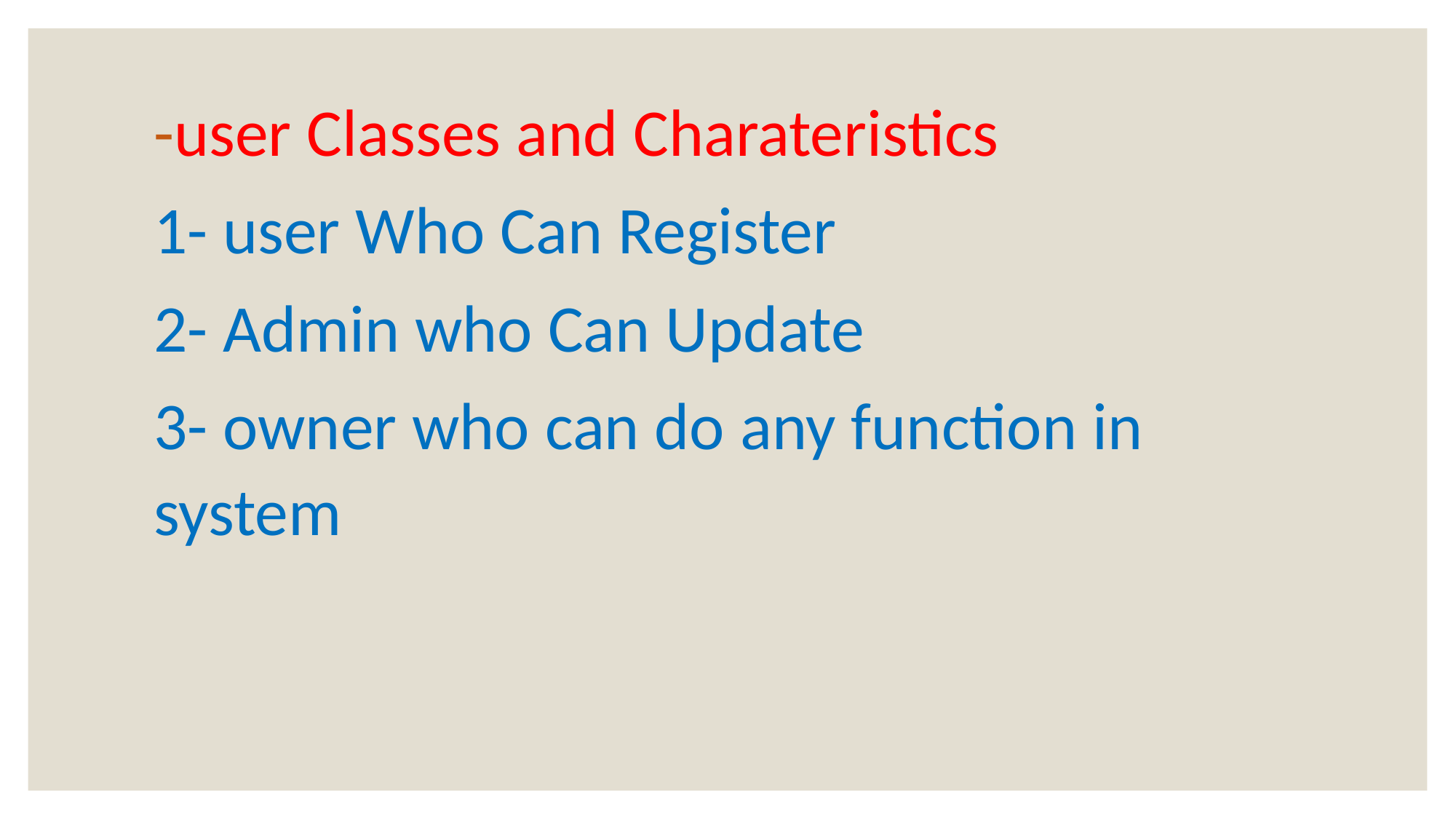

-user Classes and Charateristics
1- user Who Can Register
2- Admin who Can Update
3- owner who can do any function in system